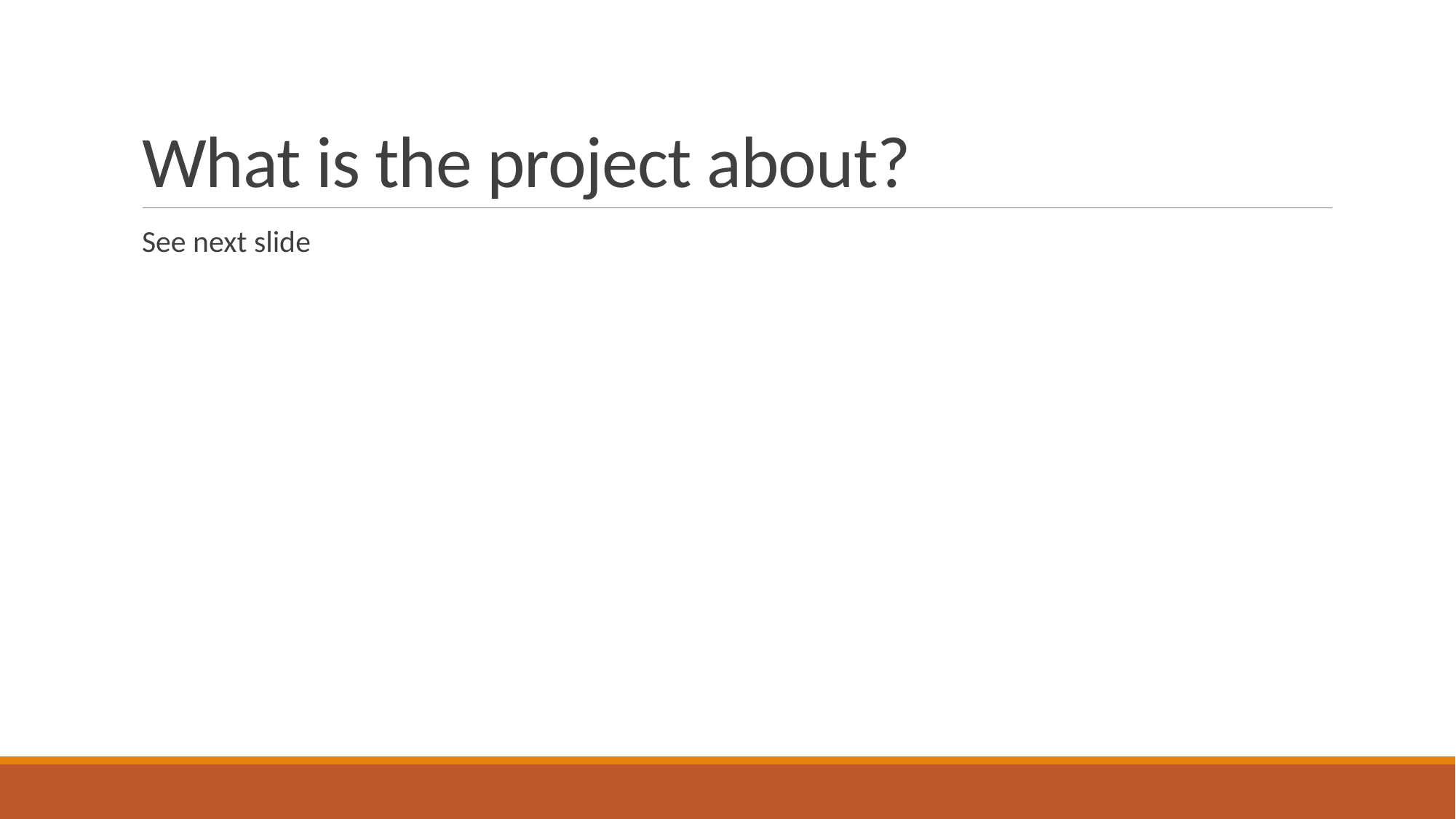

# What is the project about?
See next slide